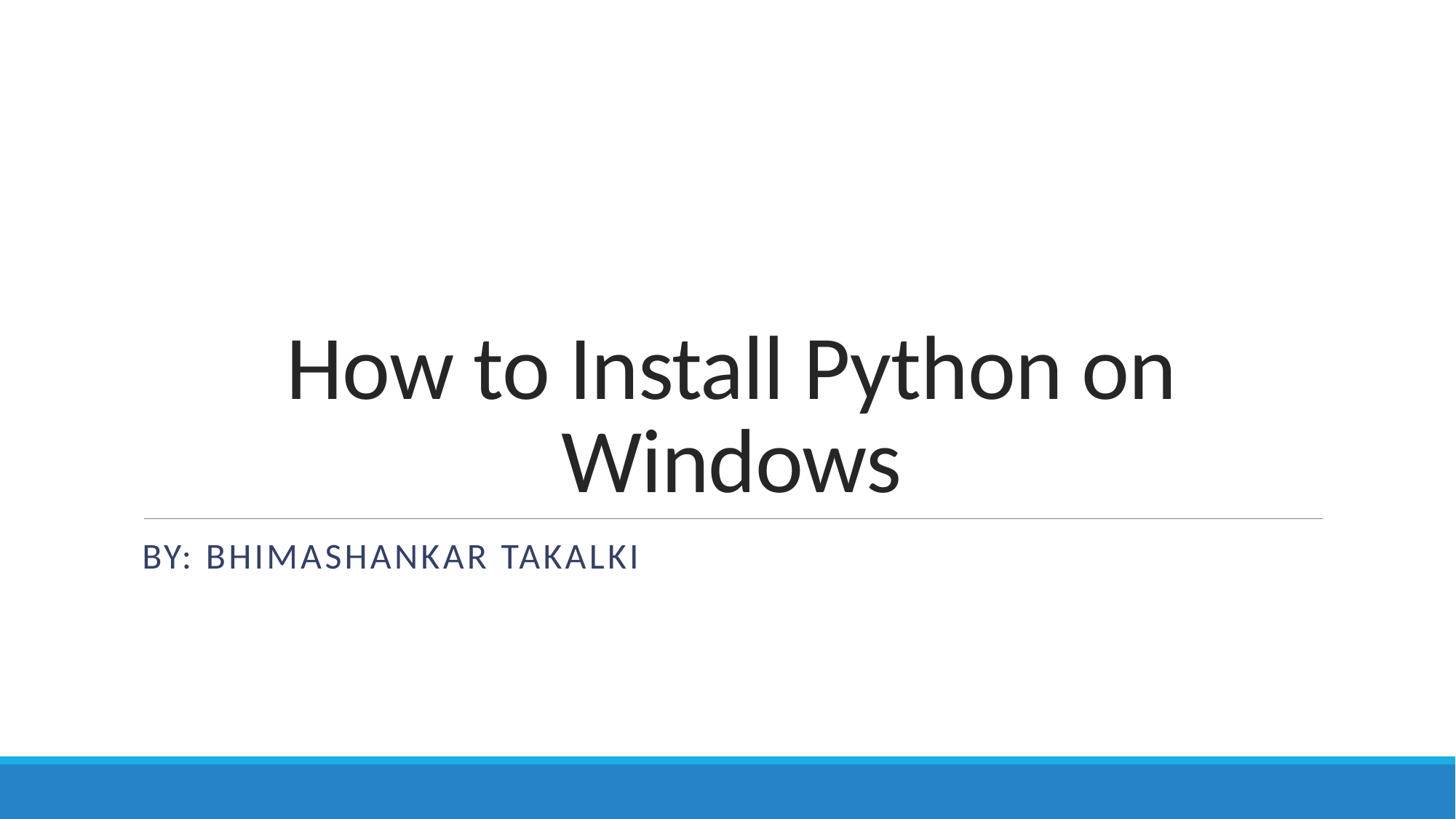

# How to Install Python on Windows
By: Bhimashankar Takalki